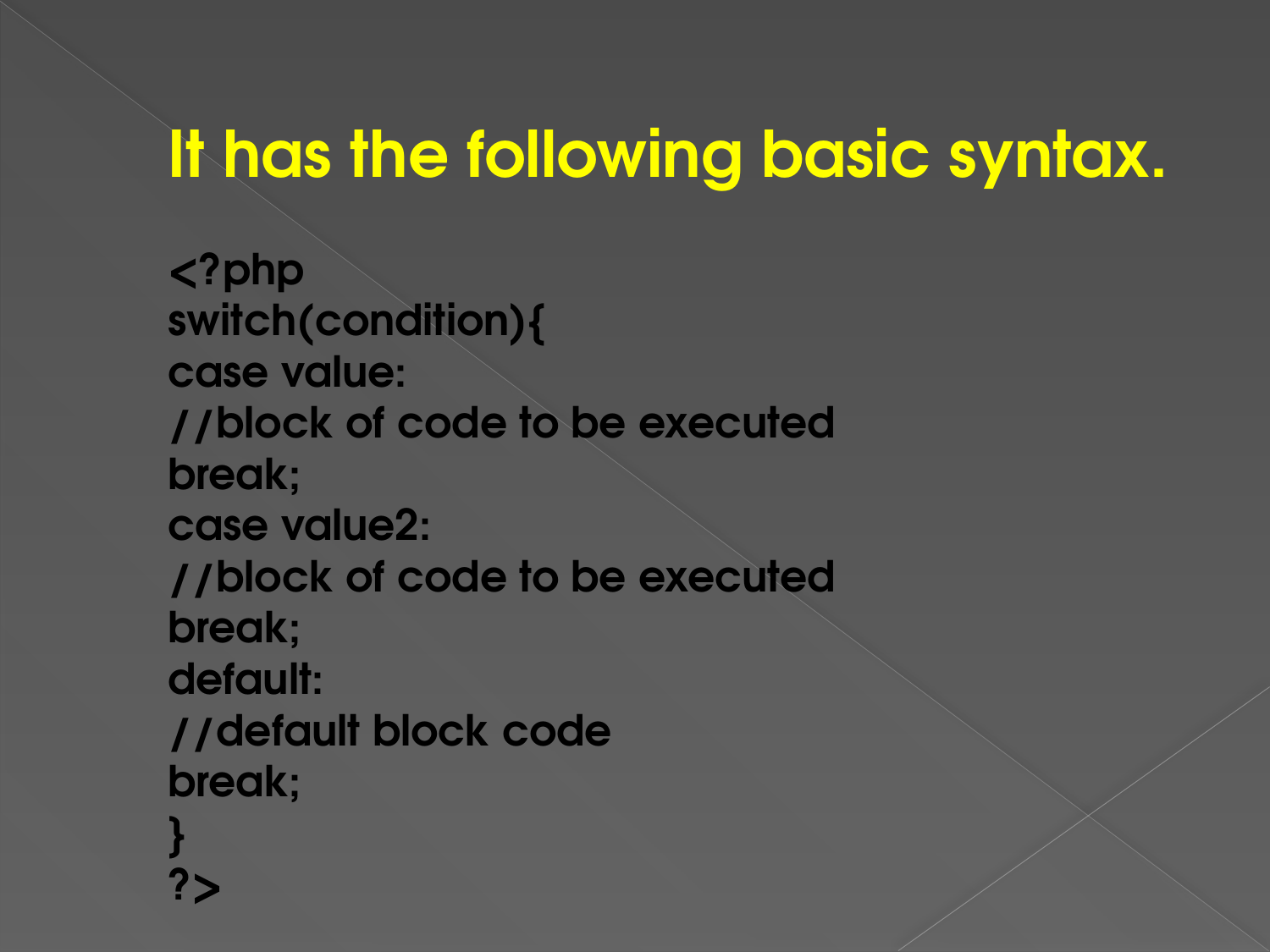

# It has the following basic syntax. <?php switch(condition){ case value: //block of code to be executed break; case value2: //block of code to be executed break; default: //default block code break; } ?>